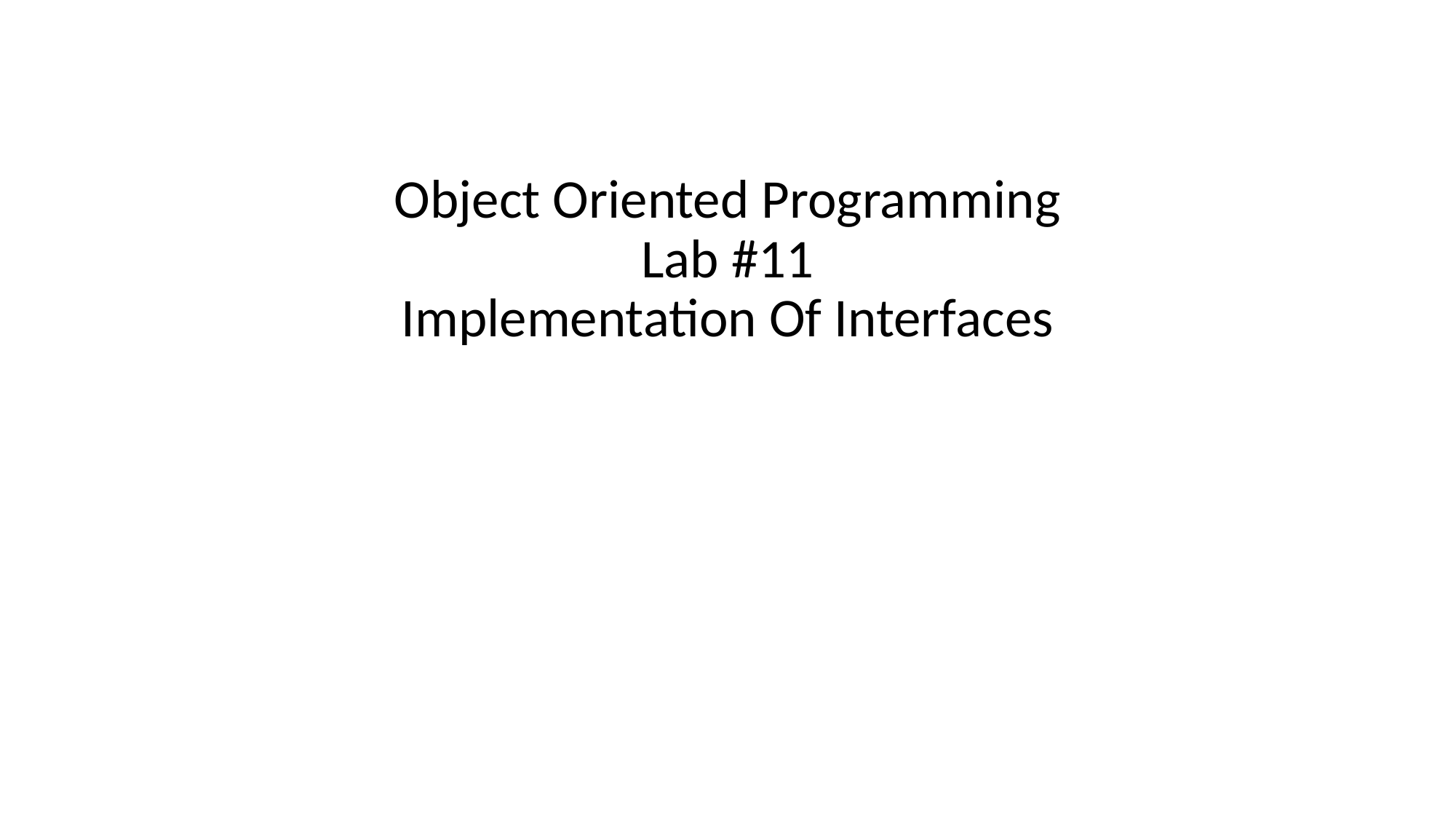

# Object Oriented Programming Lab #11 Implementation Of Interfaces